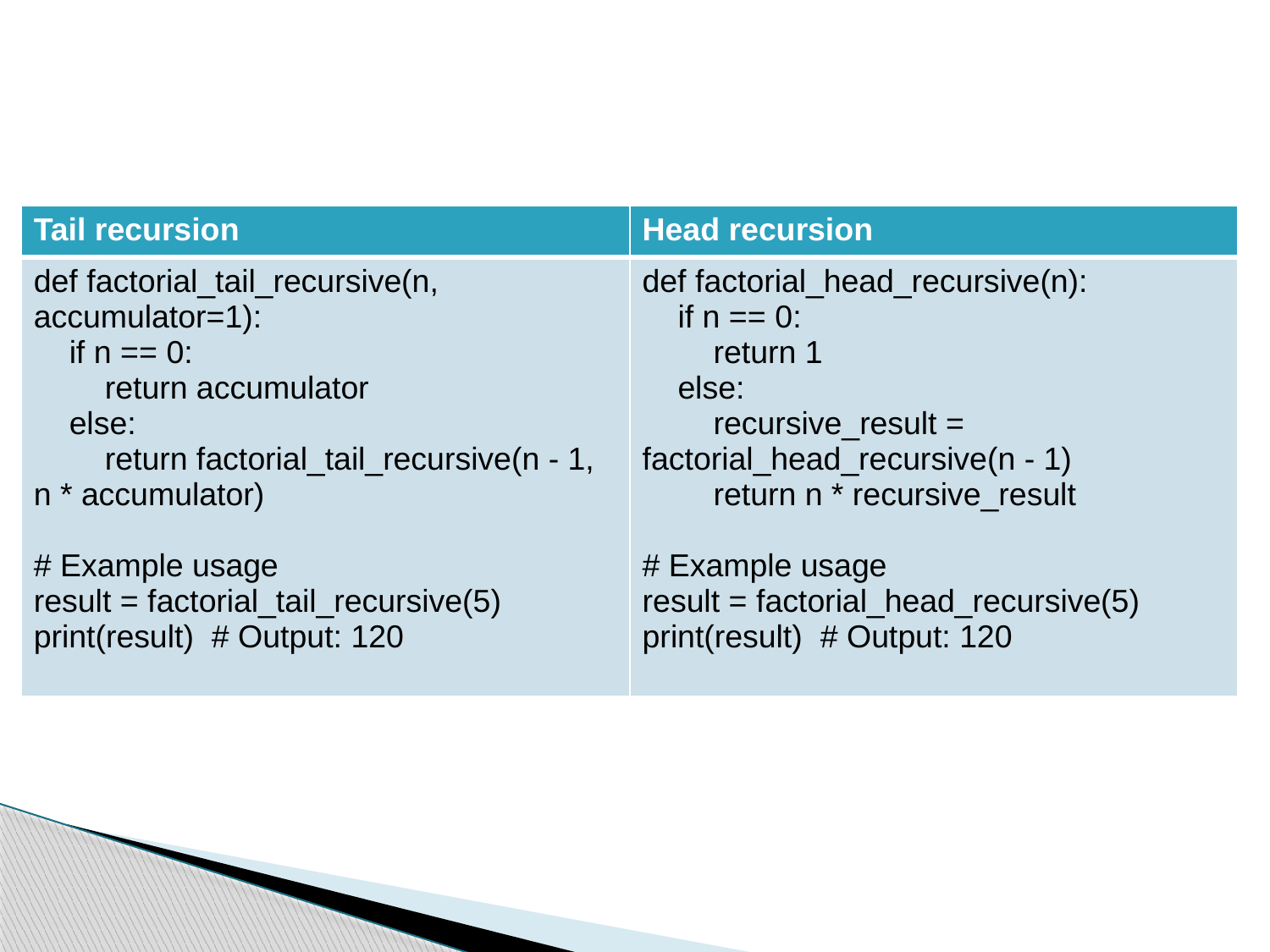

#
| Tail recursion | Head recursion |
| --- | --- |
| def factorial\_tail\_recursive(n, accumulator=1): if n == 0: return accumulator else: return factorial\_tail\_recursive(n - 1, n \* accumulator) # Example usage result = factorial\_tail\_recursive(5) print(result) # Output: 120 | def factorial\_head\_recursive(n): if n == 0: return 1 else: recursive\_result = factorial\_head\_recursive(n - 1) return n \* recursive\_result # Example usage result = factorial\_head\_recursive(5) print(result) # Output: 120 |